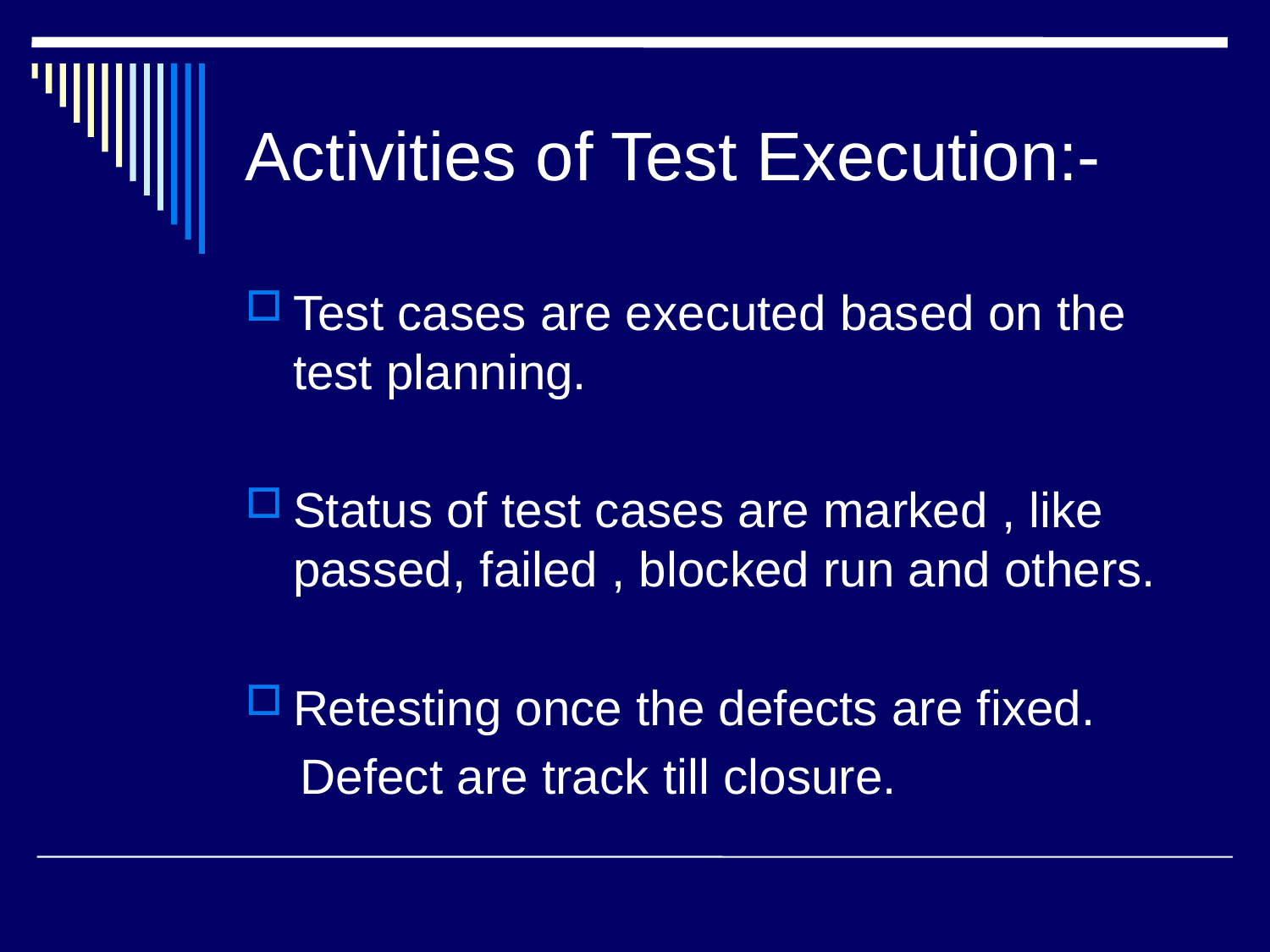

# Activities of Test Execution:-
Test cases are executed based on the test planning.

Status of test cases are marked , like passed, failed , blocked run and others.

Retesting once the defects are fixed.
    Defect are track till closure.